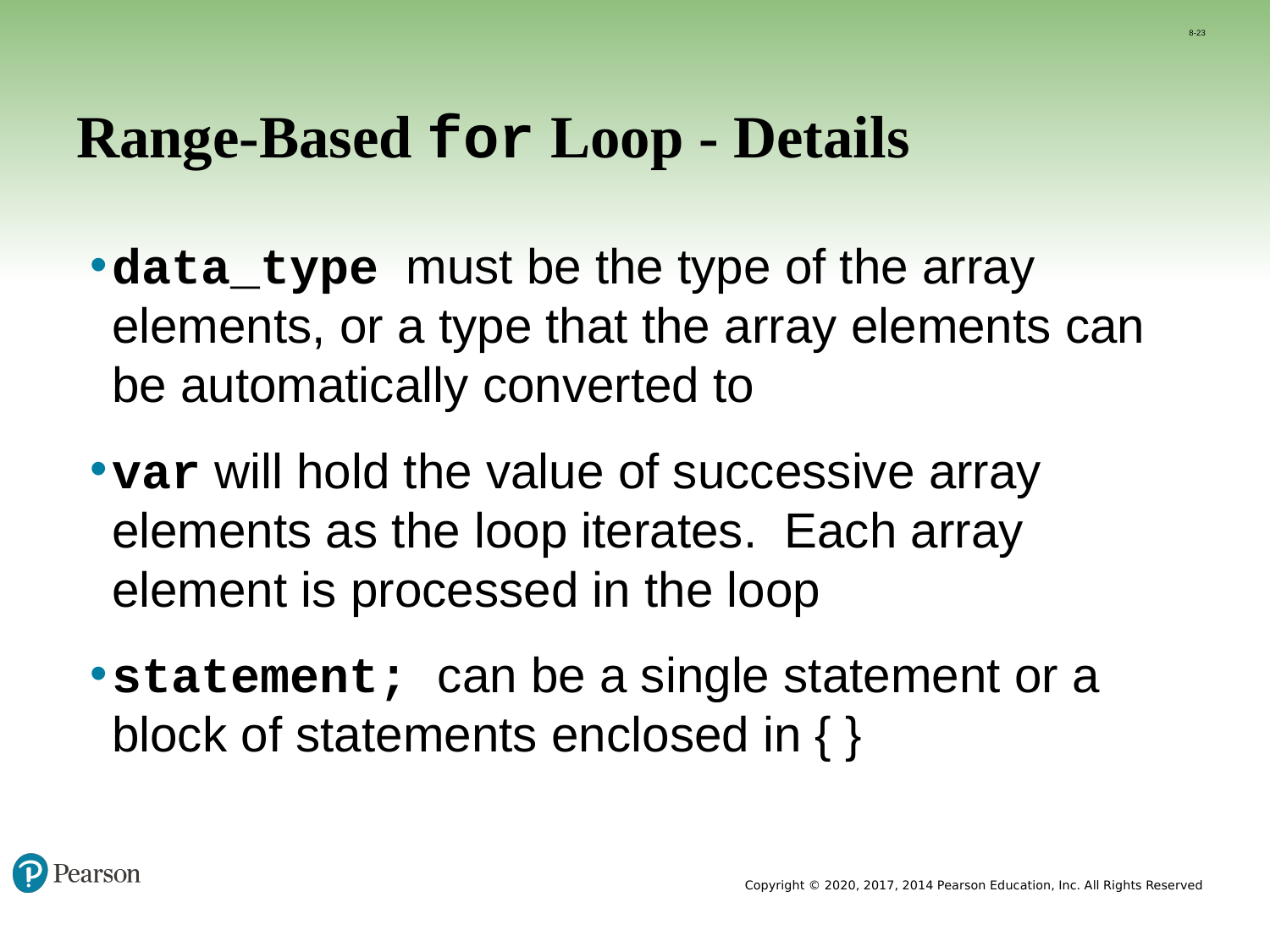

8-23
# Range-Based for Loop - Details
data_type  must be the type of the array elements, or a type that the array elements can be automatically converted to
var will hold the value of successive array elements as the loop iterates.  Each array element is processed in the loop
statement; can be a single statement or a block of statements enclosed in { }